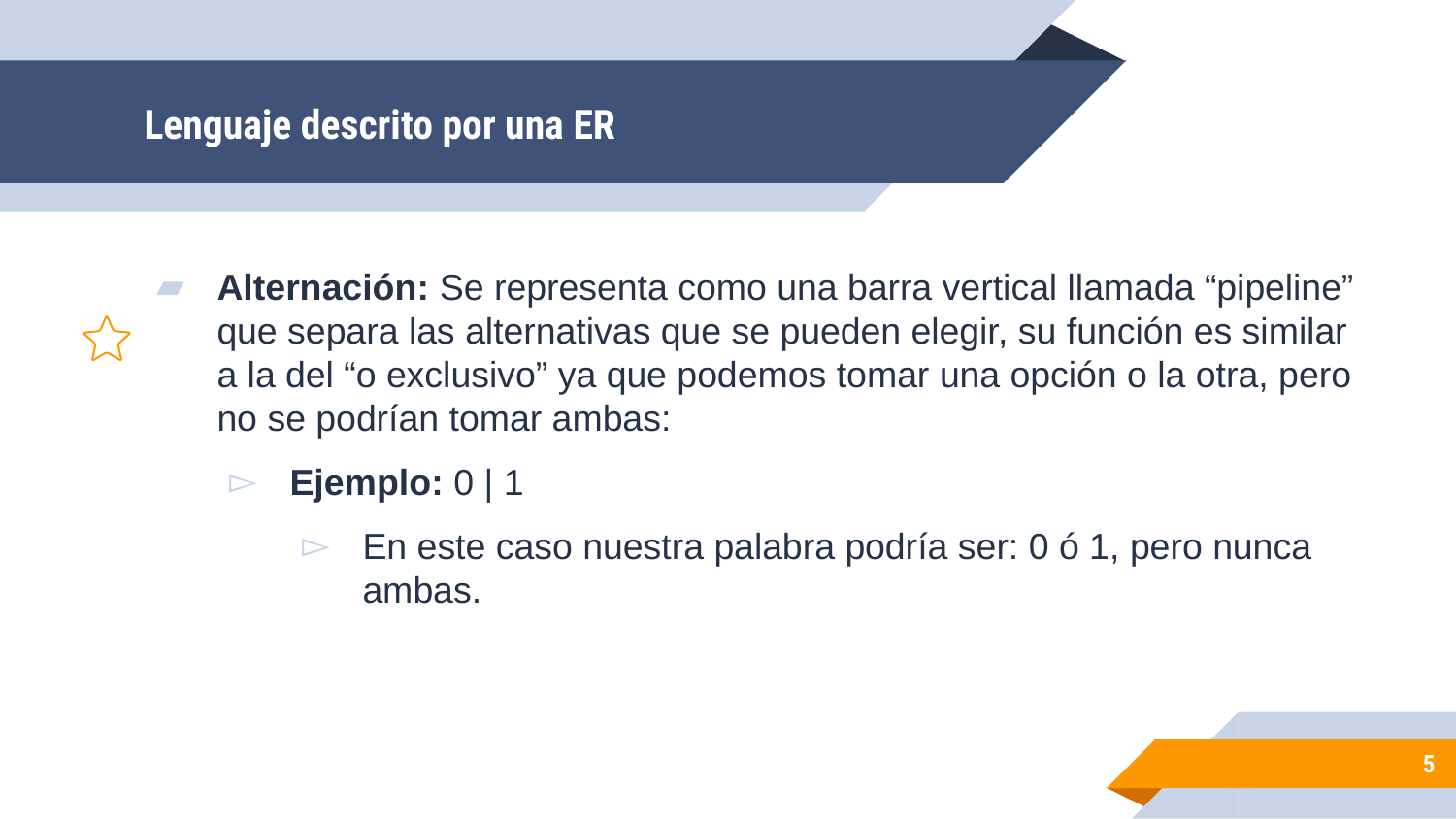

# Lenguaje descrito por una ER
Alternación: Se representa como una barra vertical llamada “pipeline” que separa las alternativas que se pueden elegir, su función es similar a la del “o exclusivo” ya que podemos tomar una opción o la otra, pero no se podrían tomar ambas:
Ejemplo: 0 | 1
En este caso nuestra palabra podría ser: 0 ó 1, pero nunca ambas.

5